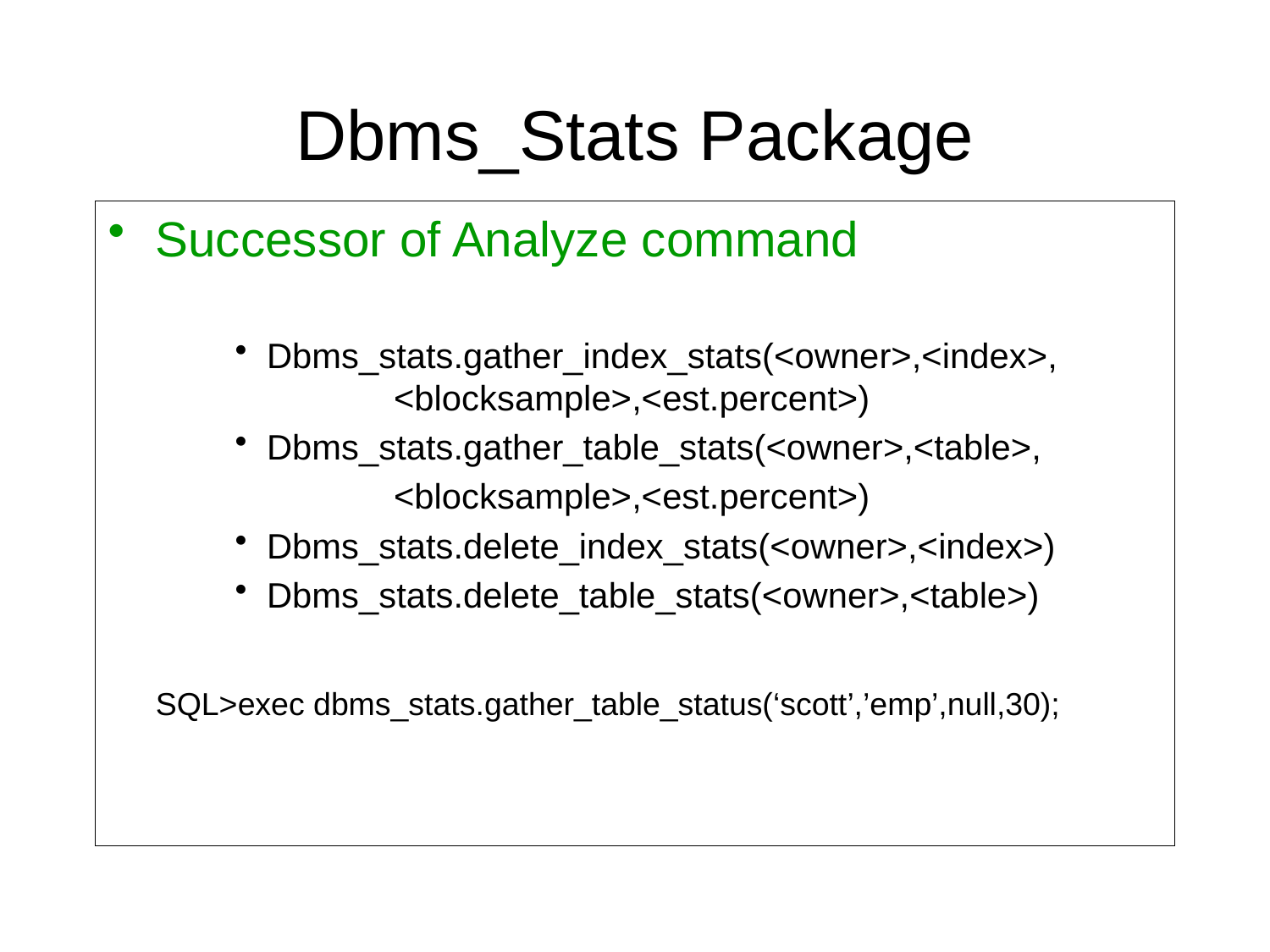

# Dbms_Stats Package
Successor of Analyze command
Dbms_stats.gather_index_stats(<owner>,<index>,
	<blocksample>,<est.percent>)
Dbms_stats.gather_table_stats(<owner>,<table>,
		<blocksample>,<est.percent>)
Dbms_stats.delete_index_stats(<owner>,<index>)
Dbms_stats.delete_table_stats(<owner>,<table>)
SQL>exec dbms_stats.gather_table_status(‘scott’,’emp’,null,30);